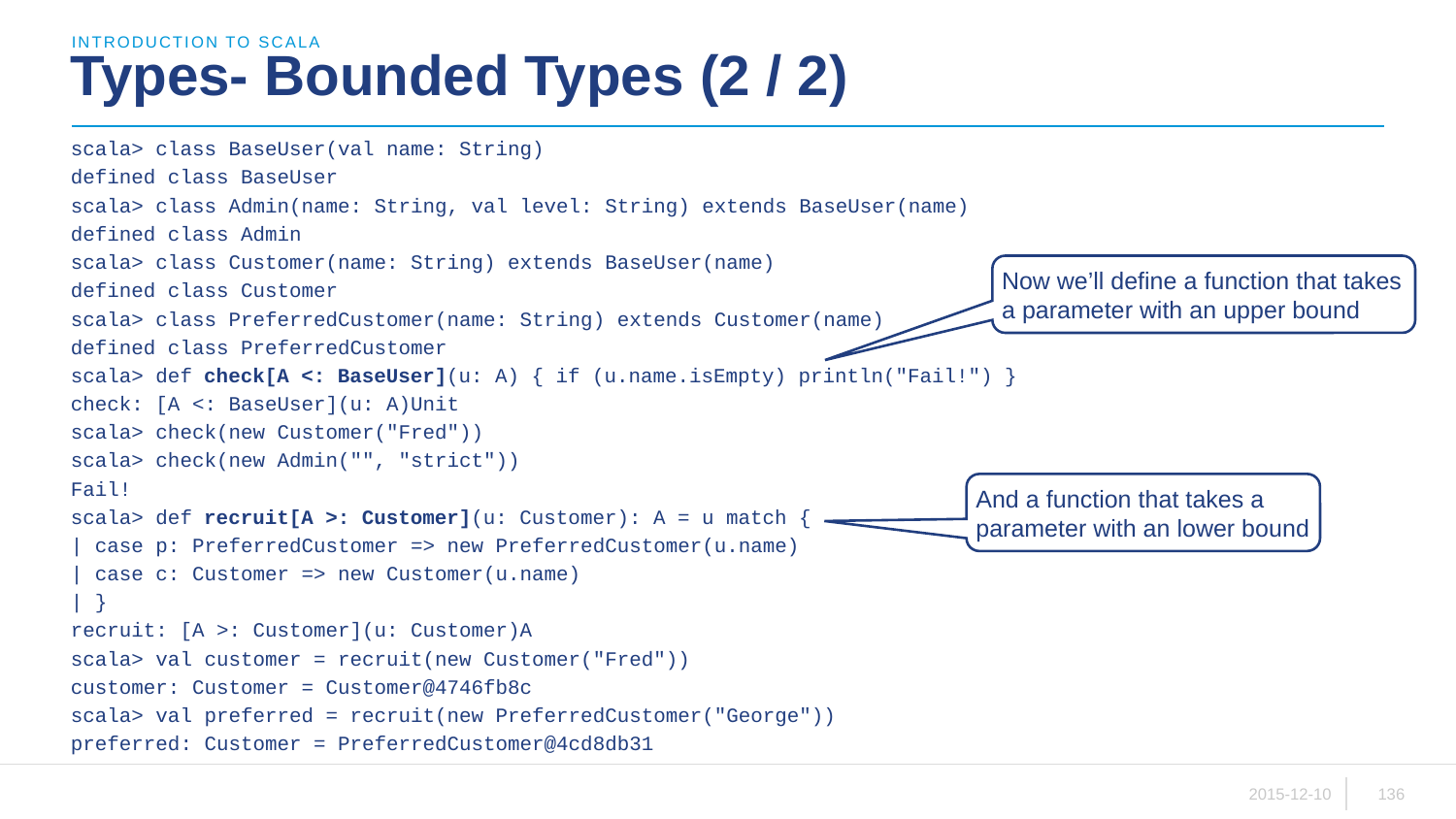

introduction to scala
# Types- Bounded Types (2 / 2)
scala> class BaseUser(val name: String)
defined class BaseUser
scala> class Admin(name: String, val level: String) extends BaseUser(name)
defined class Admin
scala> class Customer(name: String) extends BaseUser(name)
defined class Customer
scala> class PreferredCustomer(name: String) extends Customer(name)
defined class PreferredCustomer
scala> def check[A <: BaseUser](u: A) { if (u.name.isEmpty) println("Fail!") }
check: [A <: BaseUser](u: A)Unit
scala> check(new Customer("Fred"))
scala> check(new Admin("", "strict"))
Fail!
scala> def recruit[A >: Customer](u: Customer): A = u match {
| case p: PreferredCustomer => new PreferredCustomer(u.name)
| case c: Customer => new Customer(u.name)
| }
recruit: [A >: Customer](u: Customer)A
scala> val customer = recruit(new Customer("Fred"))
customer: Customer = Customer@4746fb8c
scala> val preferred = recruit(new PreferredCustomer("George"))
preferred: Customer = PreferredCustomer@4cd8db31
Now we’ll define a function that takes a parameter with an upper bound
And a function that takes a parameter with an lower bound